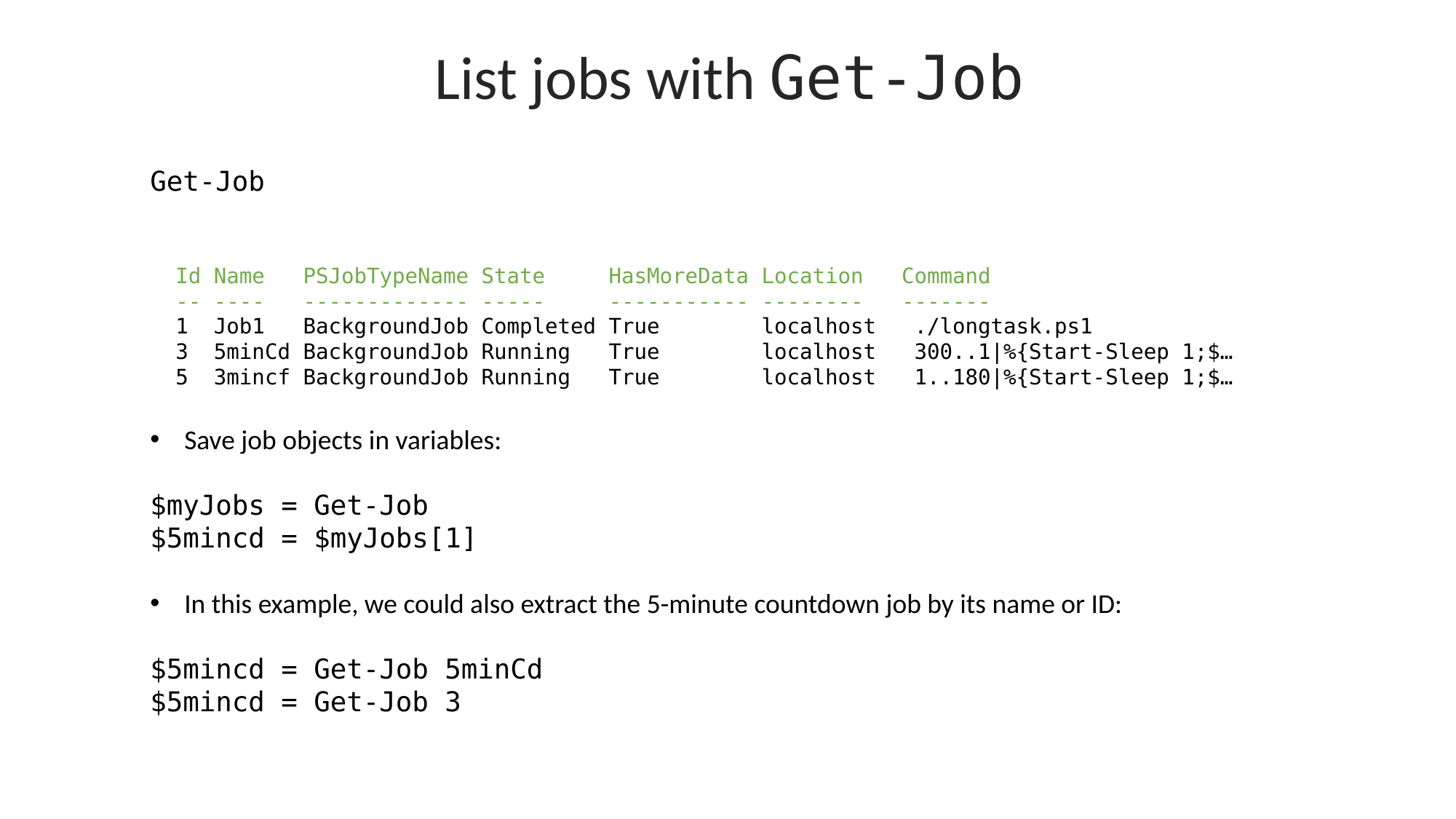

List jobs with Get-Job

Get-Job

  Id Name   PSJobTypeName State     HasMoreData Location   Command
  -- ----   ------------- -----     ----------- --------   -------
  1  Job1   BackgroundJob Completed True        localhost   ./longtask.ps1
  3  5minCd BackgroundJob Running   True        localhost   300..1|%{Start-Sleep 1;$…
  5  3mincf BackgroundJob Running   True        localhost   1..180|%{Start-Sleep 1;$…

Save job objects in variables:

$myJobs = Get-Job
$5mincd = $myJobs[1]

In this example, we could also extract the 5-minute countdown job by its name or ID:

$5mincd = Get-Job 5minCd
$5mincd = Get-Job 3